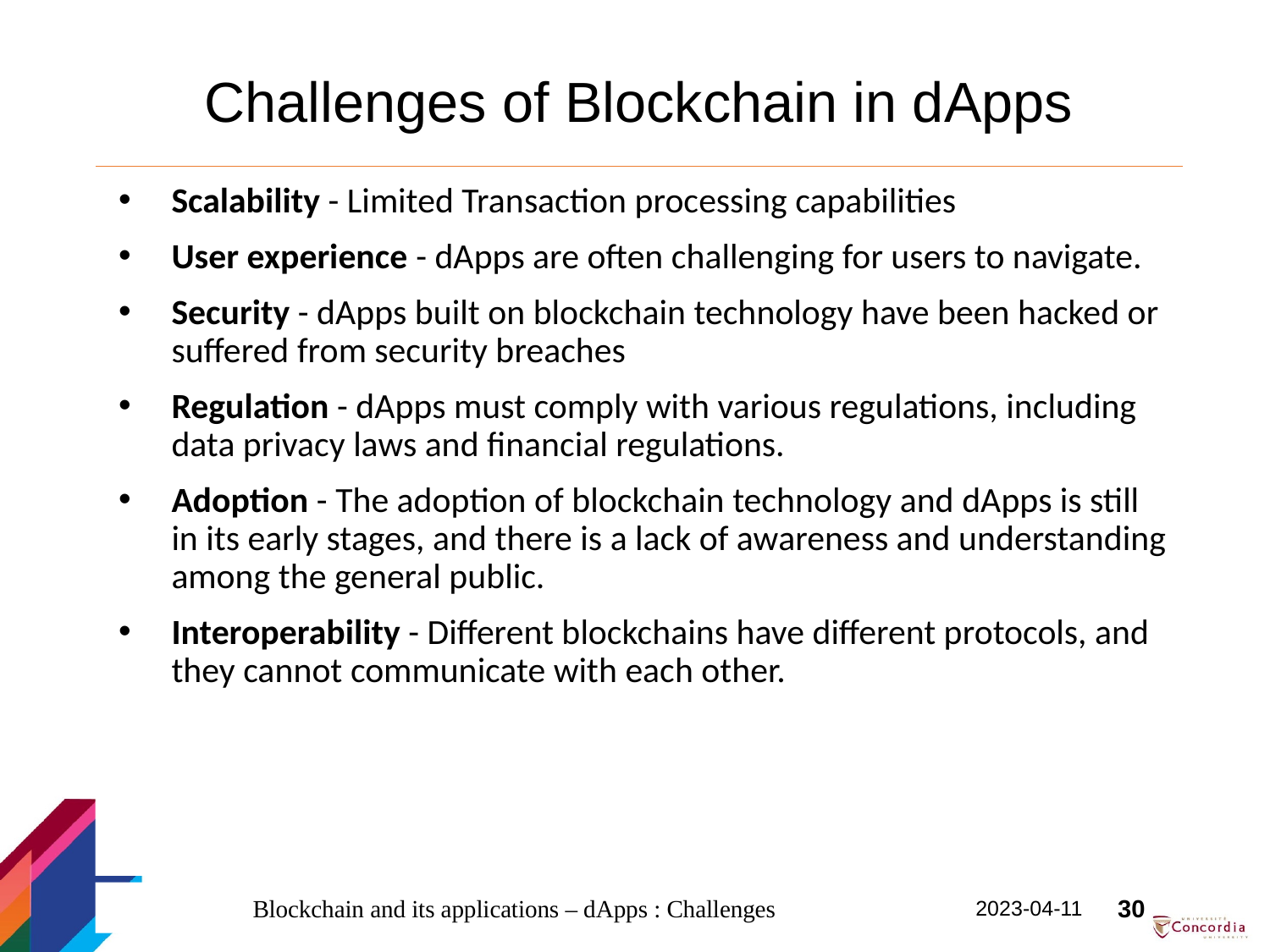

# Challenges of Blockchain in dApps
Scalability - Limited Transaction processing capabilities
User experience - dApps are often challenging for users to navigate.
Security - dApps built on blockchain technology have been hacked or suffered from security breaches
Regulation - dApps must comply with various regulations, including data privacy laws and financial regulations.
Adoption - The adoption of blockchain technology and dApps is still in its early stages, and there is a lack of awareness and understanding among the general public.
Interoperability - Different blockchains have different protocols, and they cannot communicate with each other.
Blockchain and its applications – dApps : Challenges
2023-04-11
30